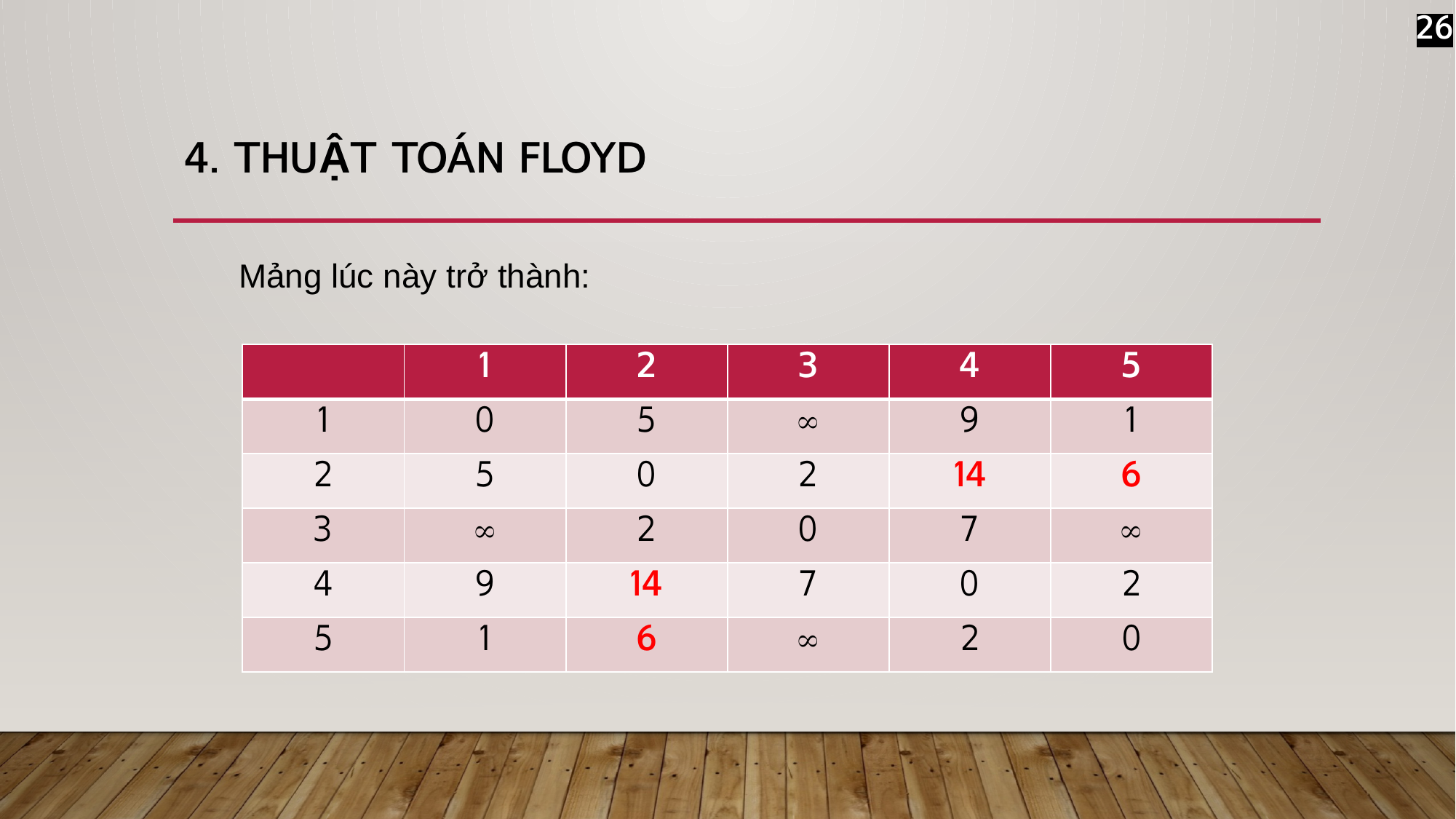

26
# 4. Thuật toán Floyd
Mảng lúc này trở thành:
|  | 1 | 2 | 3 | 4 | 5 |
| --- | --- | --- | --- | --- | --- |
| 1 | 0 | 5 | ∞ | 9 | 1 |
| 2 | 5 | 0 | 2 | 14 | 6 |
| 3 | ∞ | 2 | 0 | 7 | ∞ |
| 4 | 9 | 14 | 7 | 0 | 2 |
| 5 | 1 | 6 | ∞ | 2 | 0 |